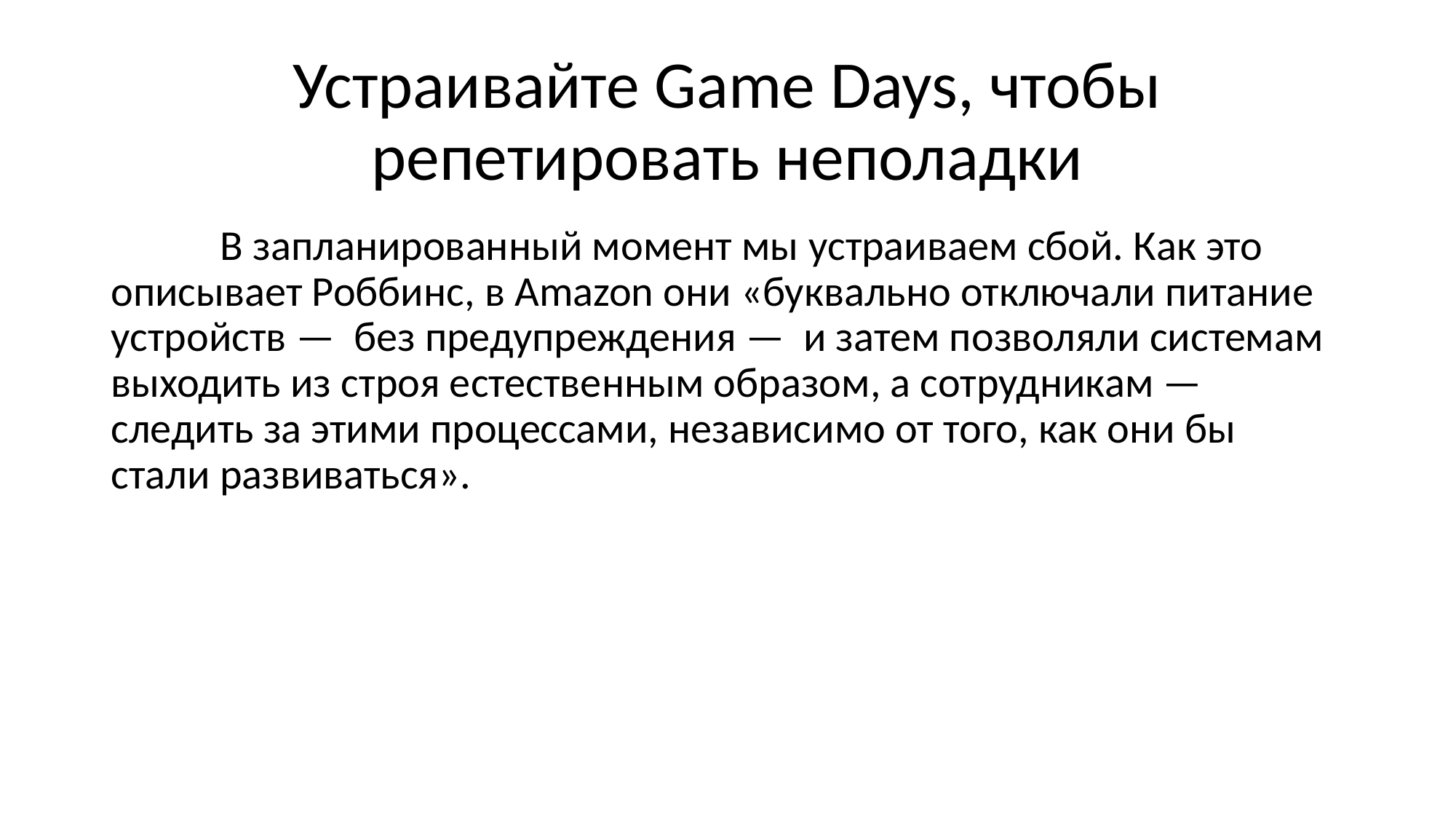

# Устраивайте Game Days, чтобы репетировать неполадки
	В запланированный момент мы устраиваем сбой. Как это описывает Роббинс, в Amazon они «буквально отключали питание устройств —  без предупреждения —  и затем позволяли системам выходить из строя естественным образом, а сотрудникам —  следить за этими процессами, независимо от того, как они бы стали развиваться».